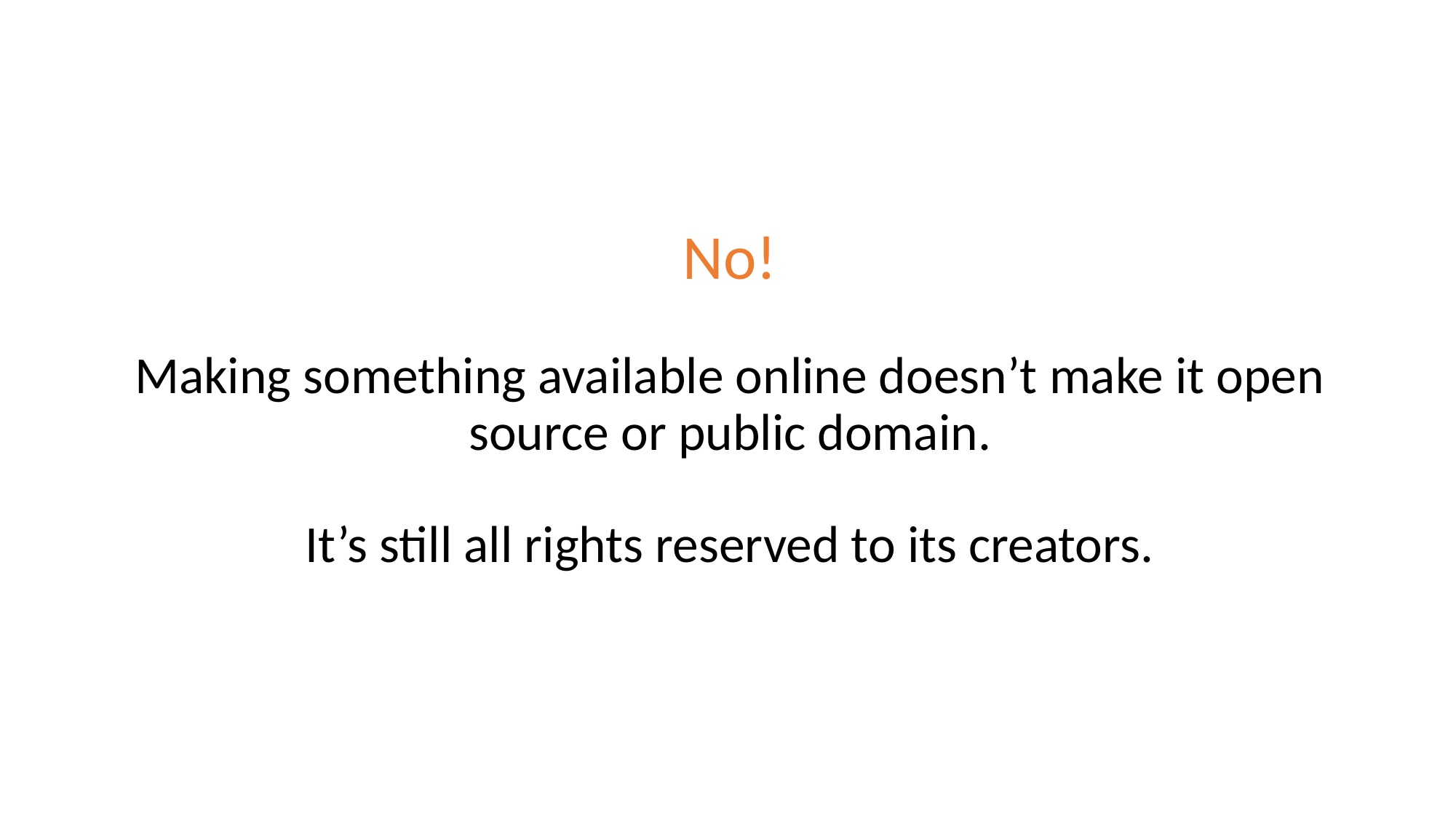

# No! Making something available online doesn’t make it open source or public domain. It’s still all rights reserved to its creators.